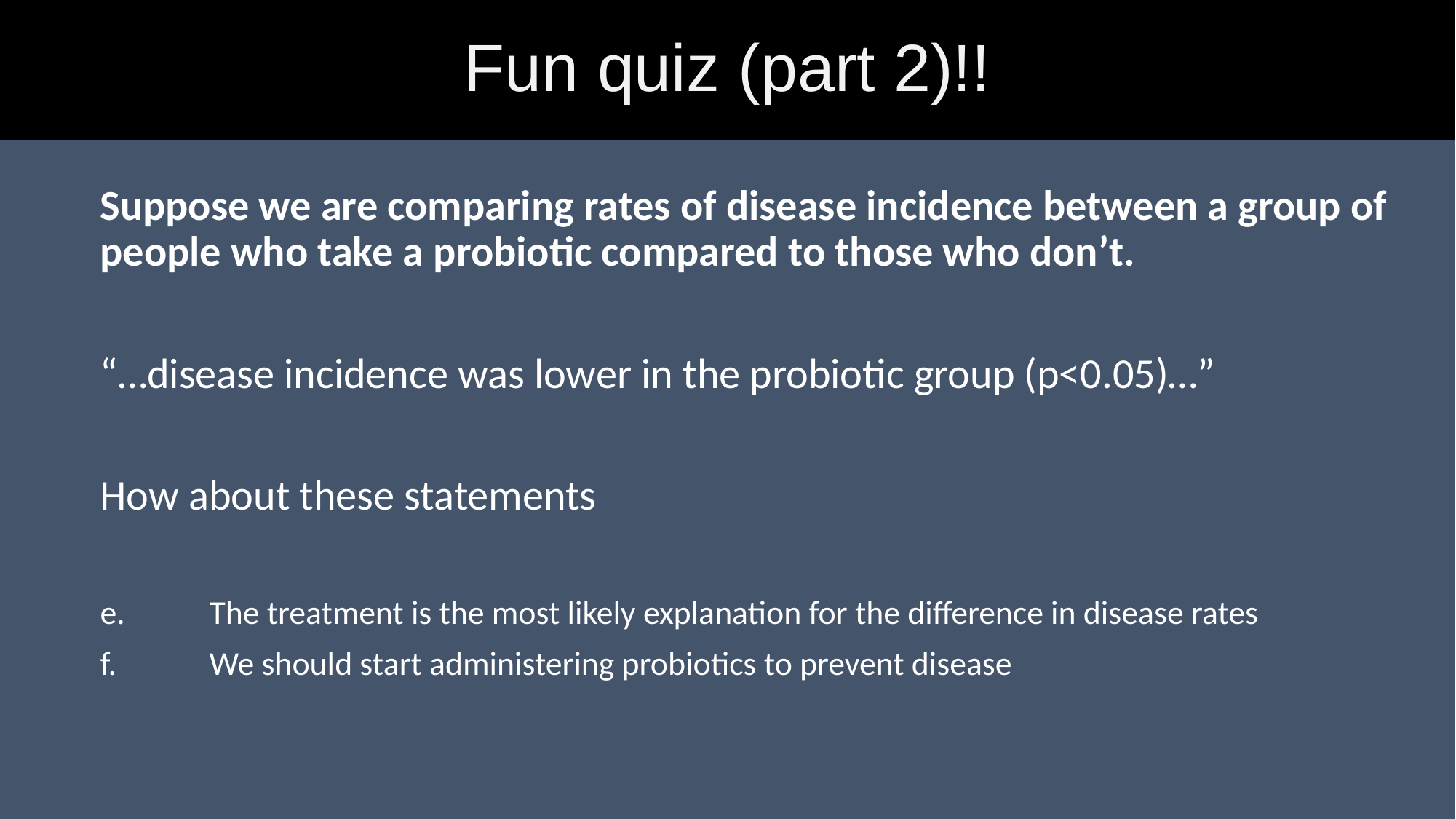

# Fun quiz (part 2)!!
Suppose we are comparing rates of disease incidence between a group of people who take a probiotic compared to those who don’t.

“…disease incidence was lower in the probiotic group (p<0.05)…”

How about these statements

e.	The treatment is the most likely explanation for the difference in disease rates
f.	We should start administering probiotics to prevent disease